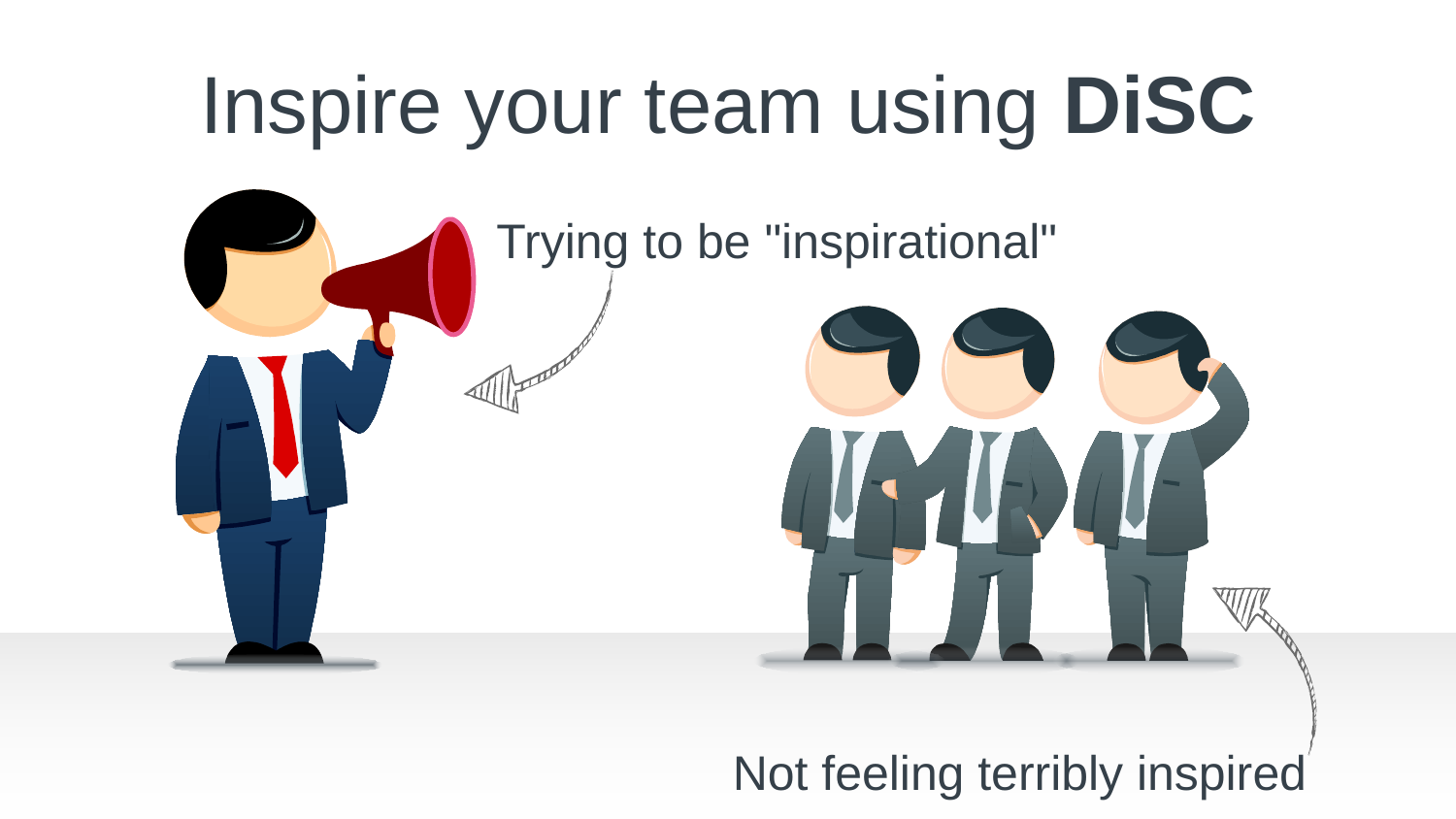

# Inspire your team using DiSC

Trying to be "inspirational"

Not feeling terribly inspired